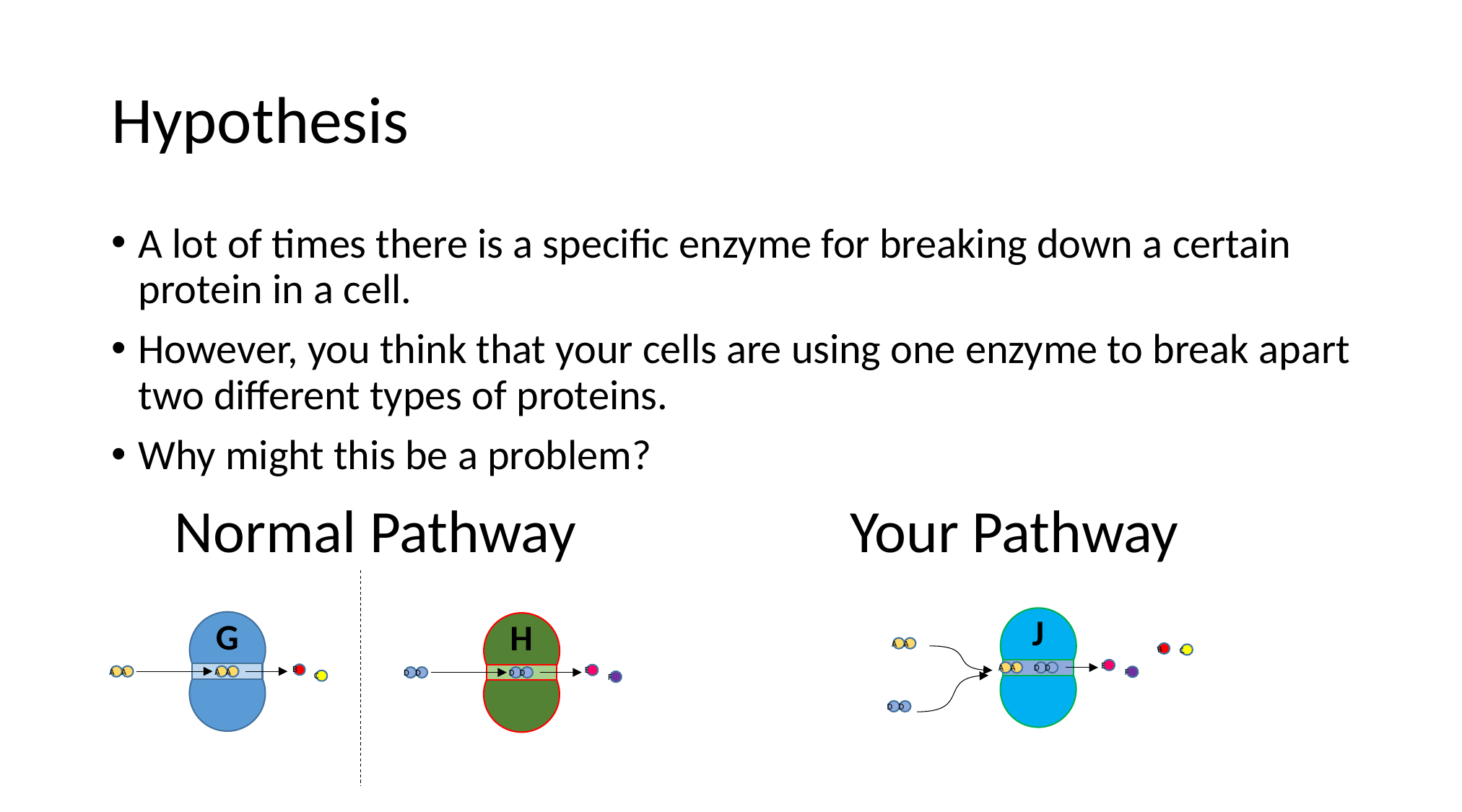

# Hypothesis
A lot of times there is a specific enzyme for breaking down a certain protein in a cell.
However, you think that your cells are using one enzyme to break apart two different types of proteins.
Why might this be a problem?

Normal Pathway
Your Pathway
J

A
A

B
C

E

A
A
D
D

F

D
D
G

B
C

A
A
A
A

H

E

D
D
D
D

F